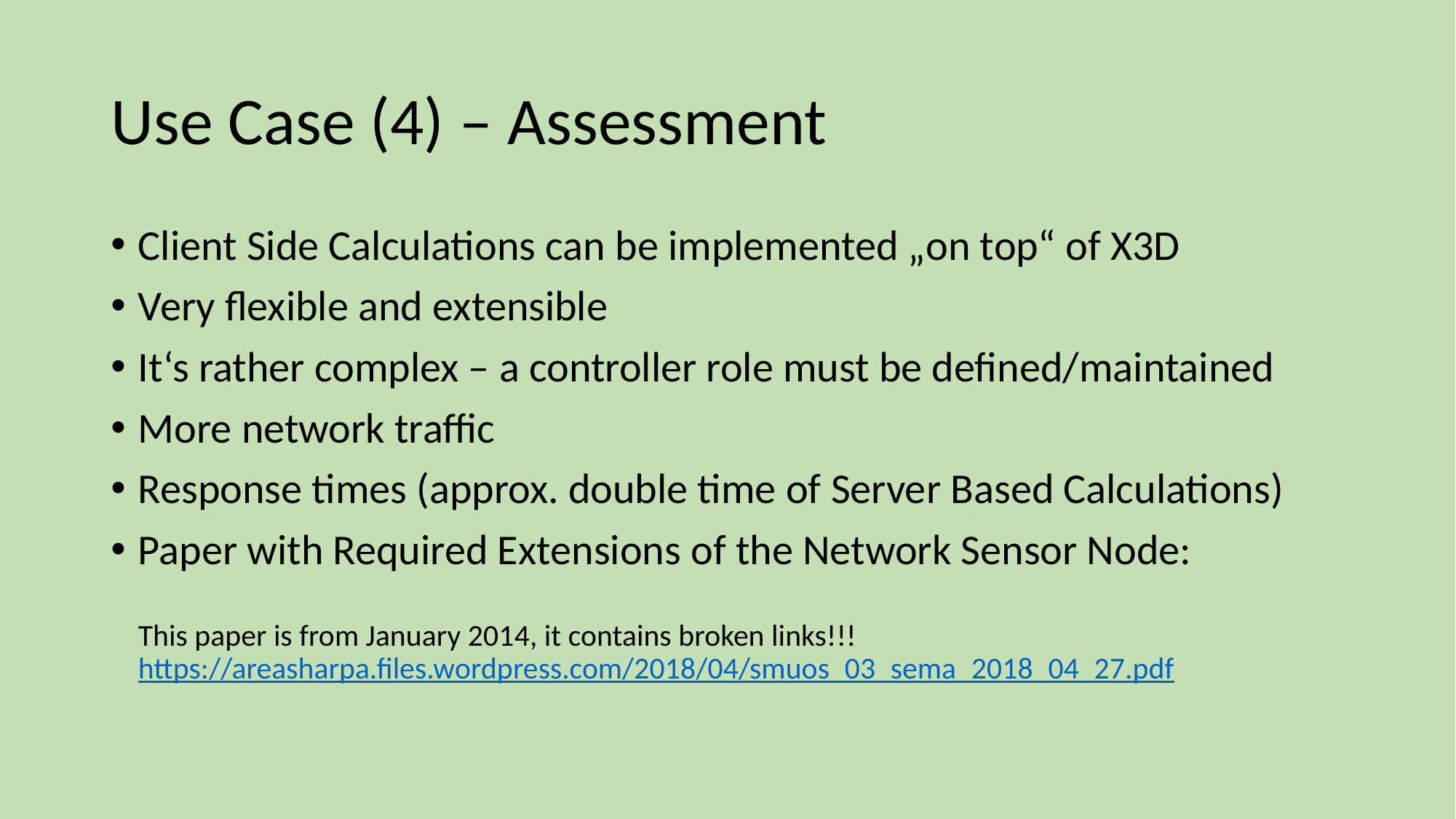

# Use Case (4) – Assessment
Client Side Calculations can be implemented „on top“ of X3D
Very flexible and extensible
It‘s rather complex – a controller role must be defined/maintained
More network traffic
Response times (approx. double time of Server Based Calculations)
Paper with Required Extensions of the Network Sensor Node:
This paper is from January 2014, it contains broken links!!!
https://areasharpa.files.wordpress.com/2018/04/smuos_03_sema_2018_04_27.pdf